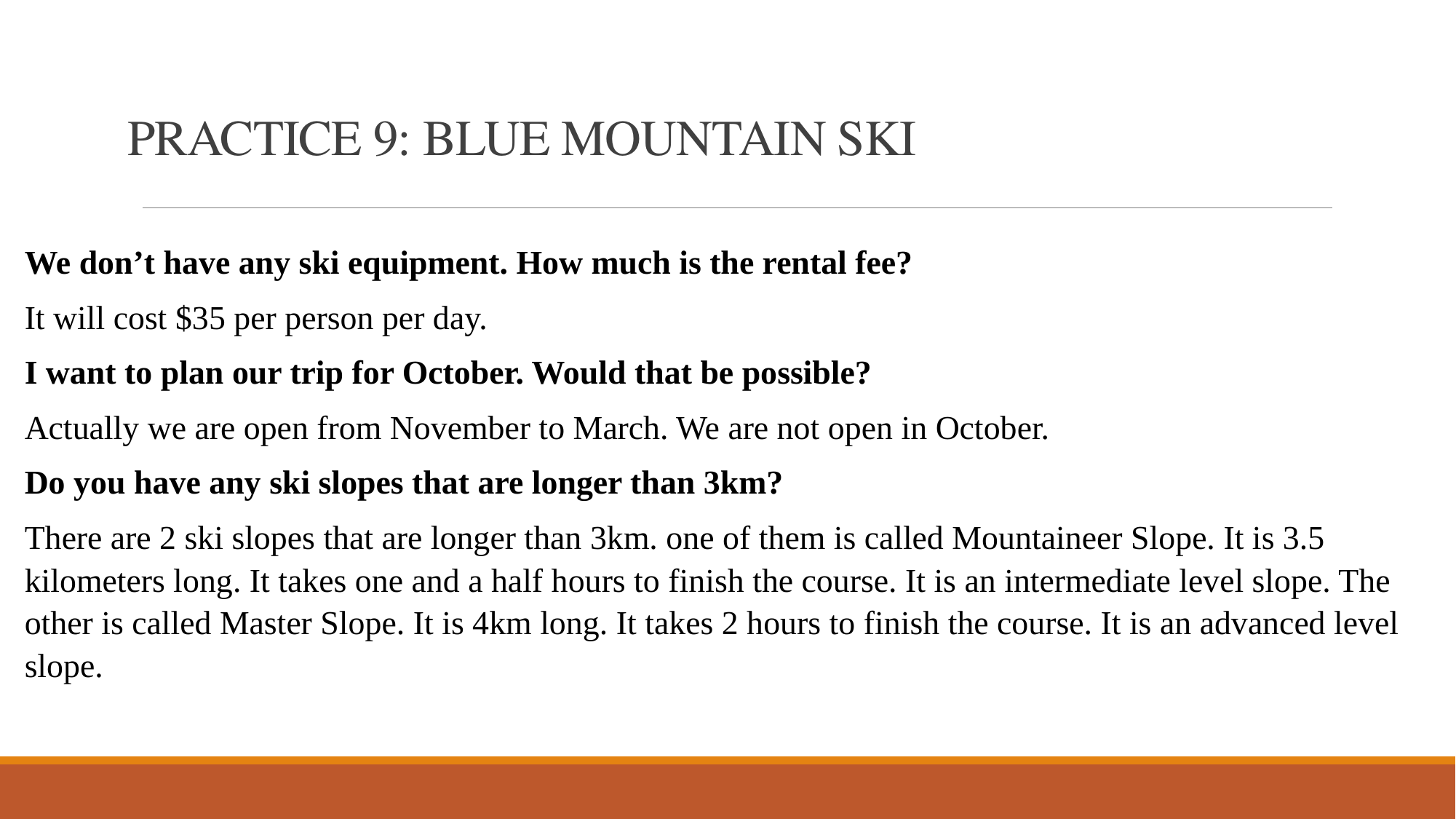

# PRACTICE 9: BLUE MOUNTAIN SKI
We don’t have any ski equipment. How much is the rental fee?
It will cost $35 per person per day.
I want to plan our trip for October. Would that be possible?
Actually we are open from November to March. We are not open in October.
Do you have any ski slopes that are longer than 3km?
There are 2 ski slopes that are longer than 3km. one of them is called Mountaineer Slope. It is 3.5 kilometers long. It takes one and a half hours to finish the course. It is an intermediate level slope. The other is called Master Slope. It is 4km long. It takes 2 hours to finish the course. It is an advanced level slope.